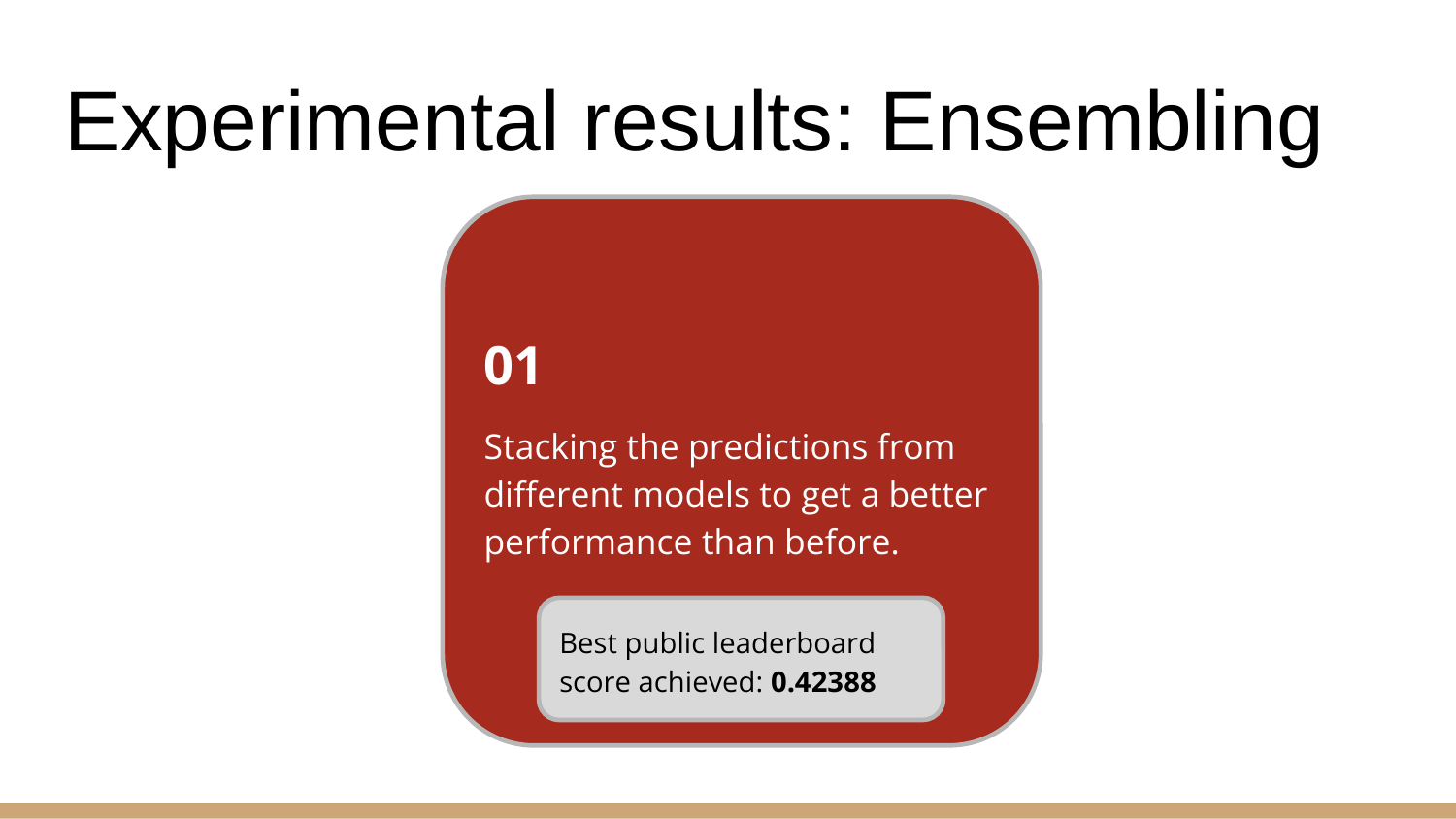

# Experimental results: Ensembling
01
Stacking the predictions from different models to get a better performance than before.

Best public leaderboard score achieved: 0.42388